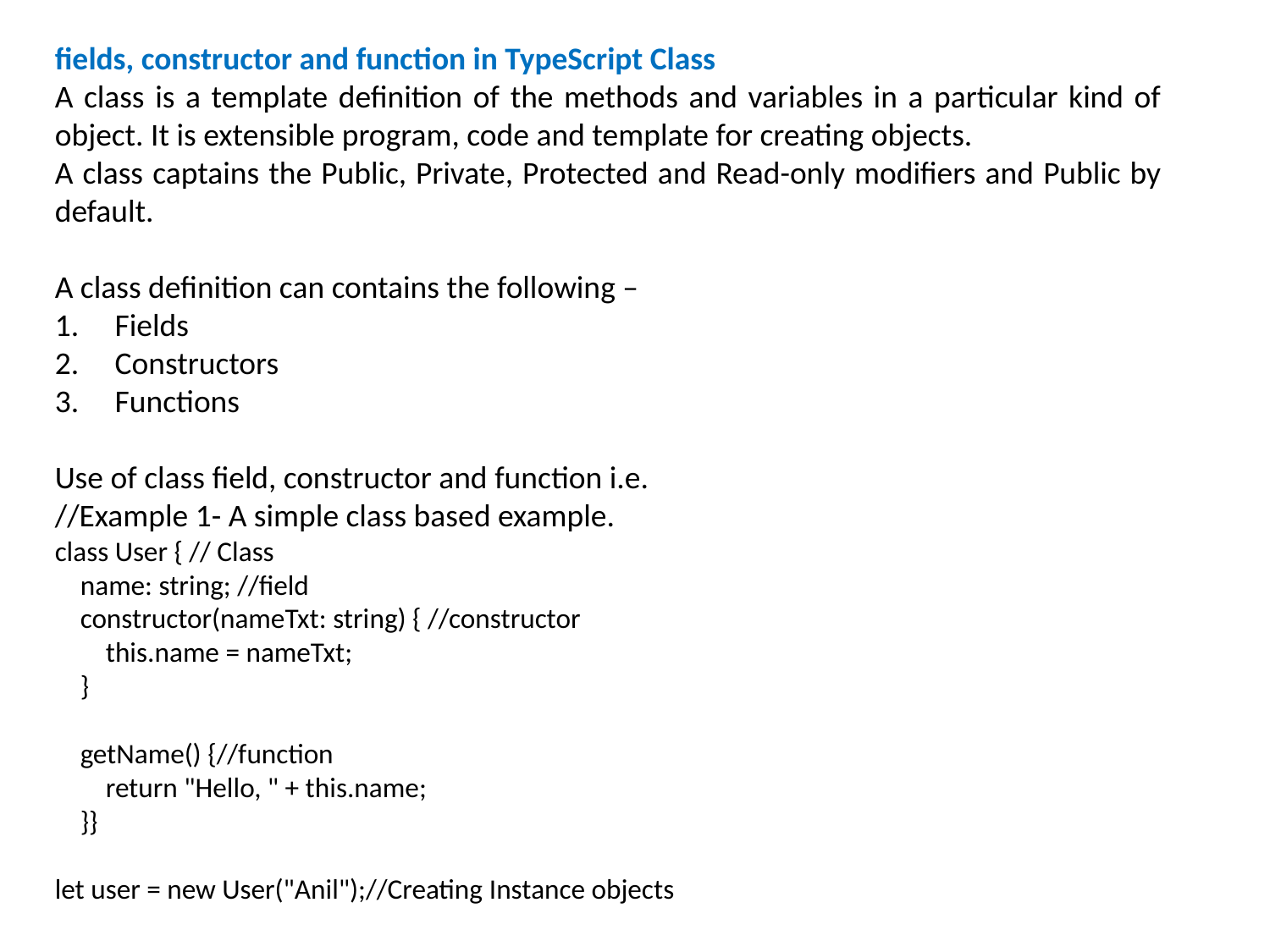

fields, constructor and function in TypeScript Class
A class is a template definition of the methods and variables in a particular kind of object. It is extensible program, code and template for creating objects.
A class captains the Public, Private, Protected and Read-only modifiers and Public by default.

A class definition can contains the following –
1.     Fields
2.     Constructors
3.     Functions

Use of class field, constructor and function i.e.
//Example 1- A simple class based example.
class User { // Class
    name: string; //field
    constructor(nameTxt: string) { //constructor
        this.name = nameTxt;
    }

    getName() {//function
        return "Hello, " + this.name;
    }}

let user = new User("Anil");//Creating Instance objects